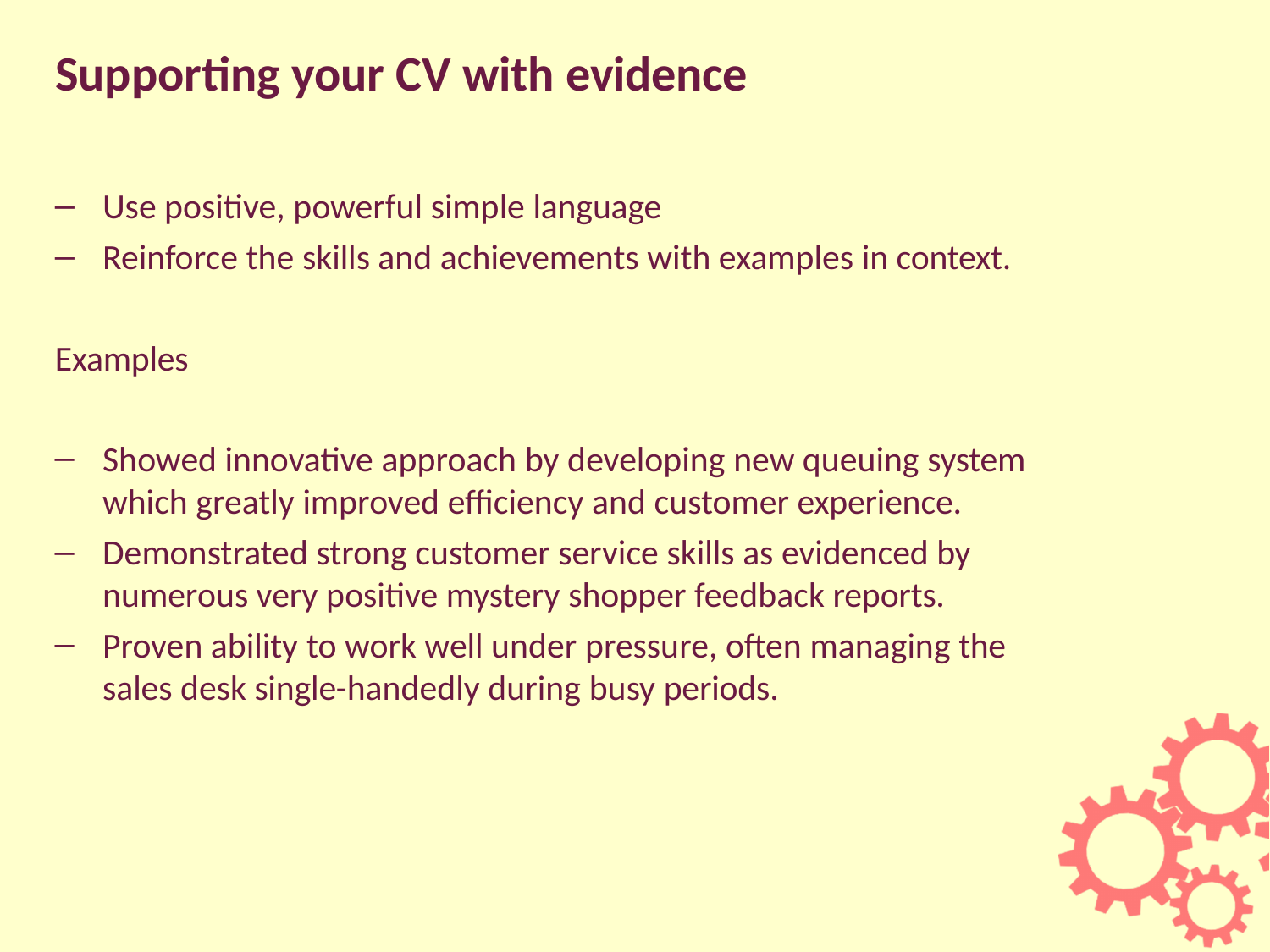

# Supporting your CV with evidence
Use positive, powerful simple language
Reinforce the skills and achievements with examples in context.

Examples

Showed innovative approach by developing new queuing system which greatly improved efficiency and customer experience.
Demonstrated strong customer service skills as evidenced by numerous very positive mystery shopper feedback reports.
Proven ability to work well under pressure, often managing the sales desk single-handedly during busy periods.